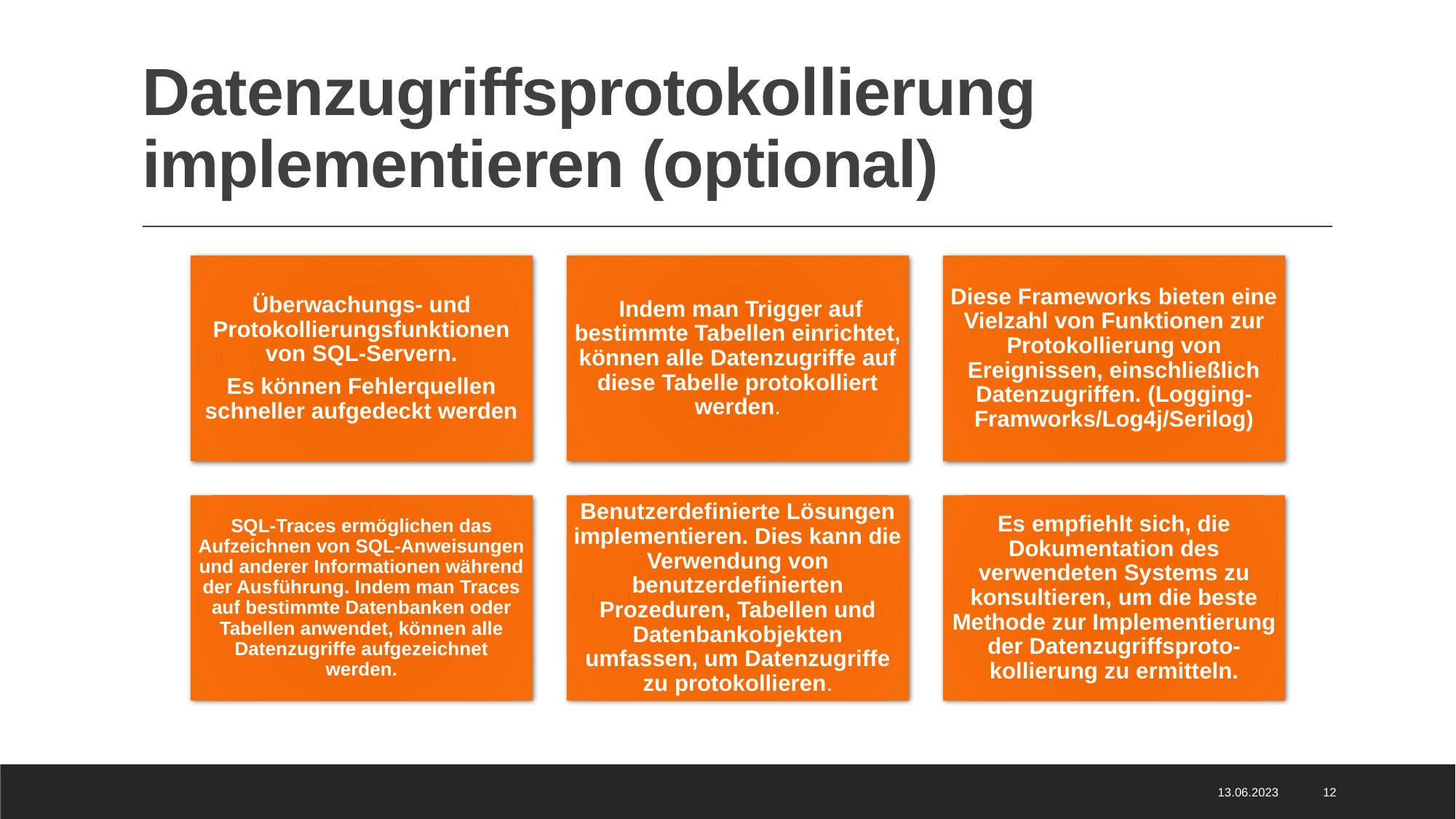

# Datenzugriffsprotokollierung implementieren (optional)
Überwachungs- und Protokollierungsfunktionen von SQL-Servern.
Es können Fehlerquellen schneller aufgedeckt werden
 Indem man Trigger auf bestimmte Tabellen einrichtet, können alle Datenzugriffe auf diese Tabelle protokolliert werden.
Diese Frameworks bieten eine Vielzahl von Funktionen zur Protokollierung von Ereignissen, einschließlich Datenzugriffen. (Logging-Framworks/Log4j/Serilog)
SQL-Traces ermöglichen das Aufzeichnen von SQL-Anweisungen und anderer Informationen während der Ausführung. Indem man Traces auf bestimmte Datenbanken oder Tabellen anwendet, können alle Datenzugriffe aufgezeichnet werden.
Benutzerdefinierte Lösungen implementieren. Dies kann die Verwendung von benutzerdefinierten Prozeduren, Tabellen und Datenbankobjekten umfassen, um Datenzugriffe zu protokollieren.
Es empfiehlt sich, die Dokumentation des verwendeten Systems zu konsultieren, um die beste Methode zur Implementierung der Datenzugriffsproto-kollierung zu ermitteln.
13.06.2023
12